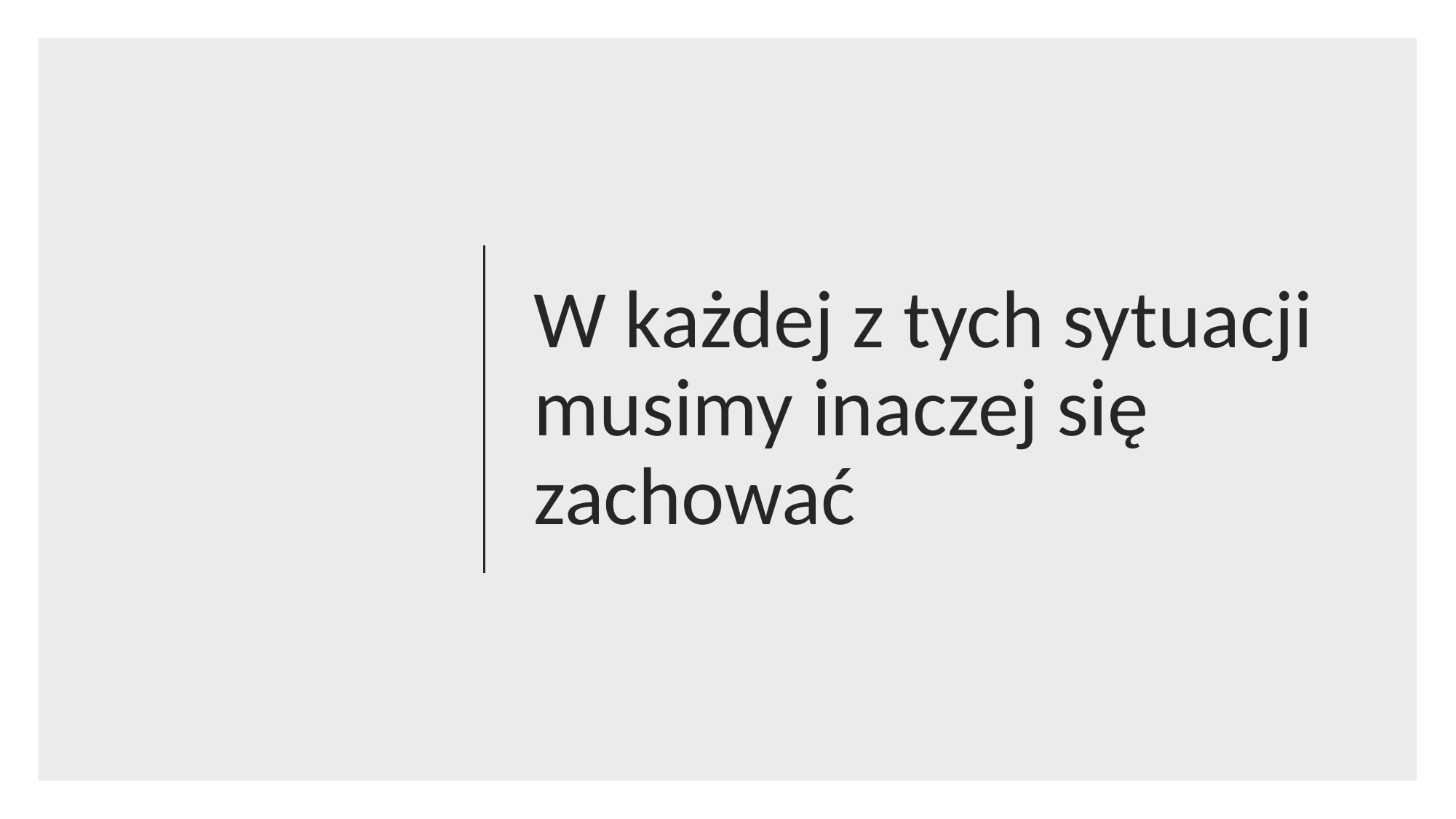

# W każdej z tych sytuacji musimy inaczej się zachować